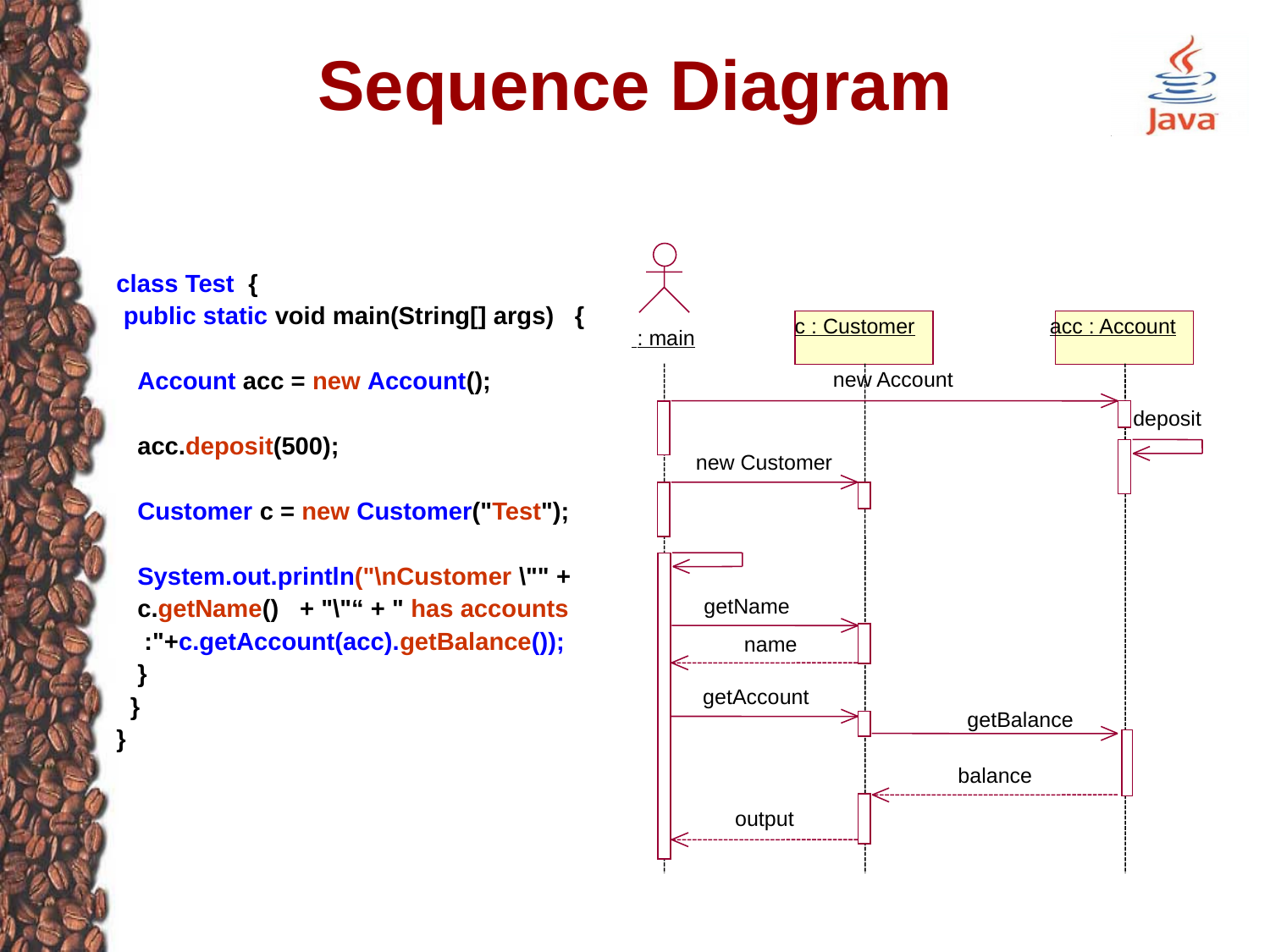

# Sequence Diagram

class Test  {
 public static void main(String[] args)   {

   Account acc = new Account();

   acc.deposit(500);

   Customer c = new Customer("Test");

   System.out.println("\nCustomer \"" +
   c.getName()   + "\"“ + " has accounts
    :"+c.getAccount(acc).getBalance());
   }
  }
}

c : Customer
acc : Account
 : main

new Account

deposit

new Customer

println

getName

name

getAccount
getBalance

balance

output